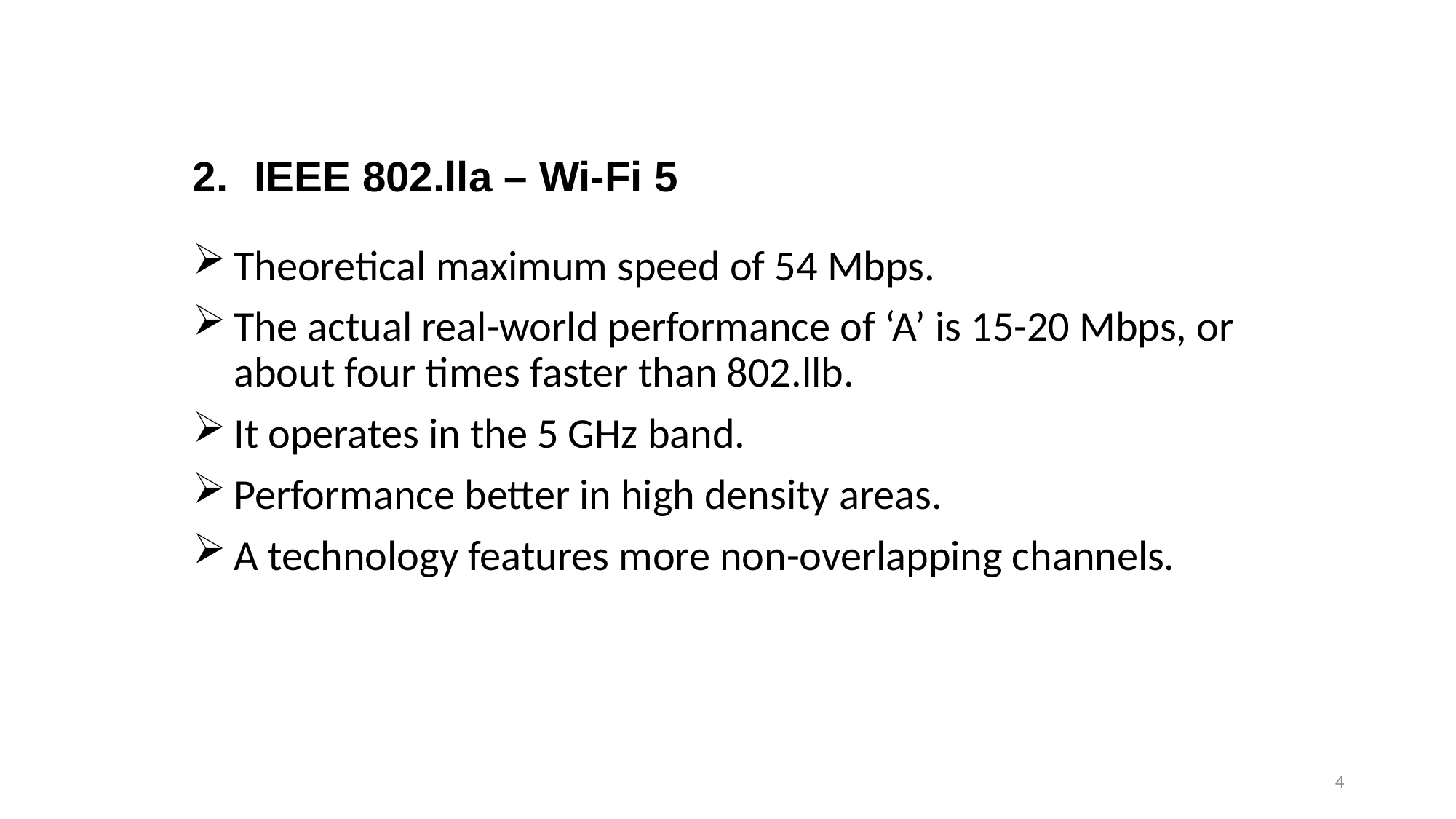

# IEEE 802.lla – Wi-Fi 5
Theoretical maximum speed of 54 Mbps.
The actual real-world performance of ‘A’ is 15-20 Mbps, or about four times faster than 802.llb.
It operates in the 5 GHz band.
Performance better in high density areas.
A technology features more non-overlapping channels.

4